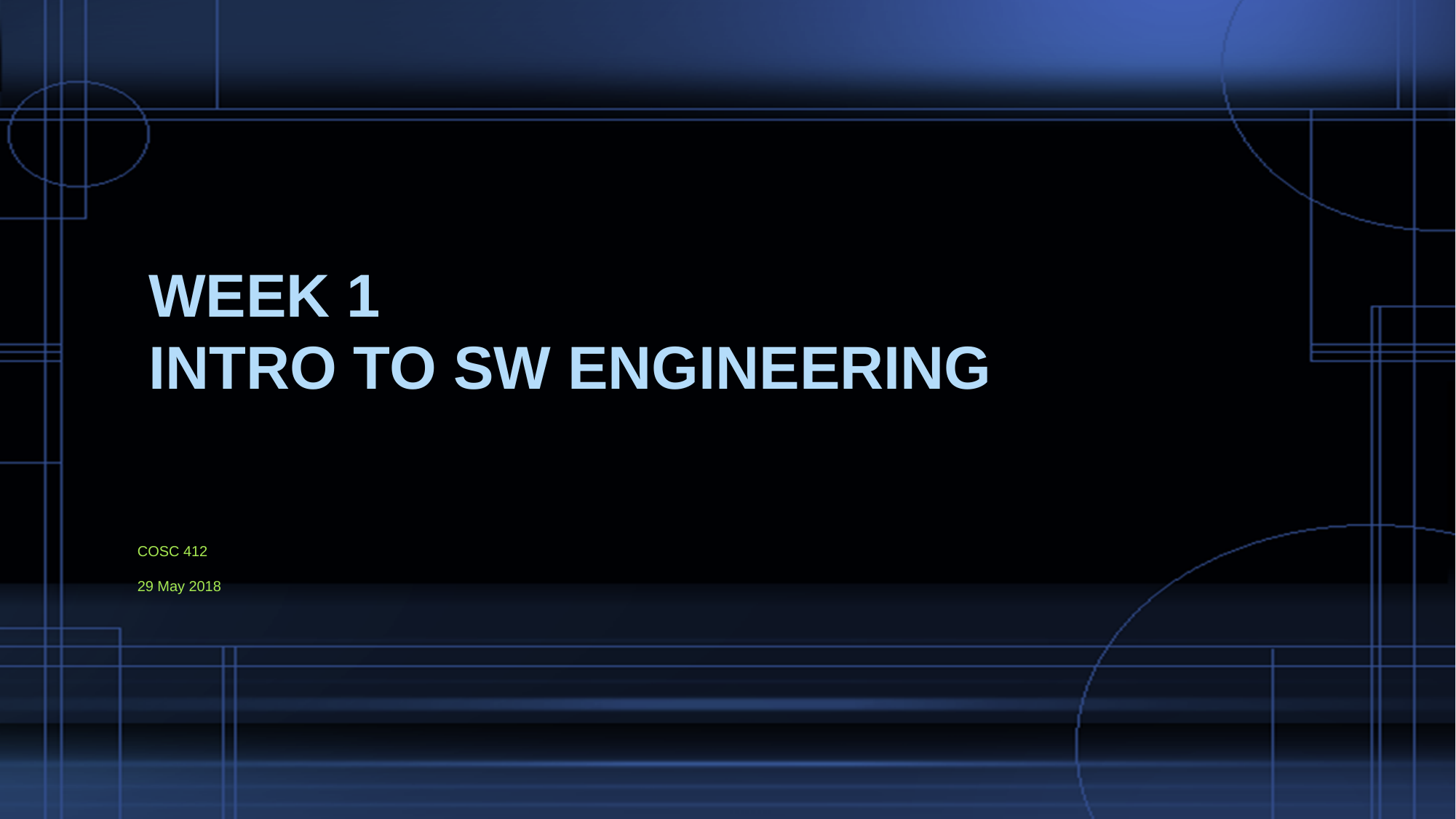

WEEK 1
INTRO TO SW ENGINEERING

COSC 412

29 May 2018